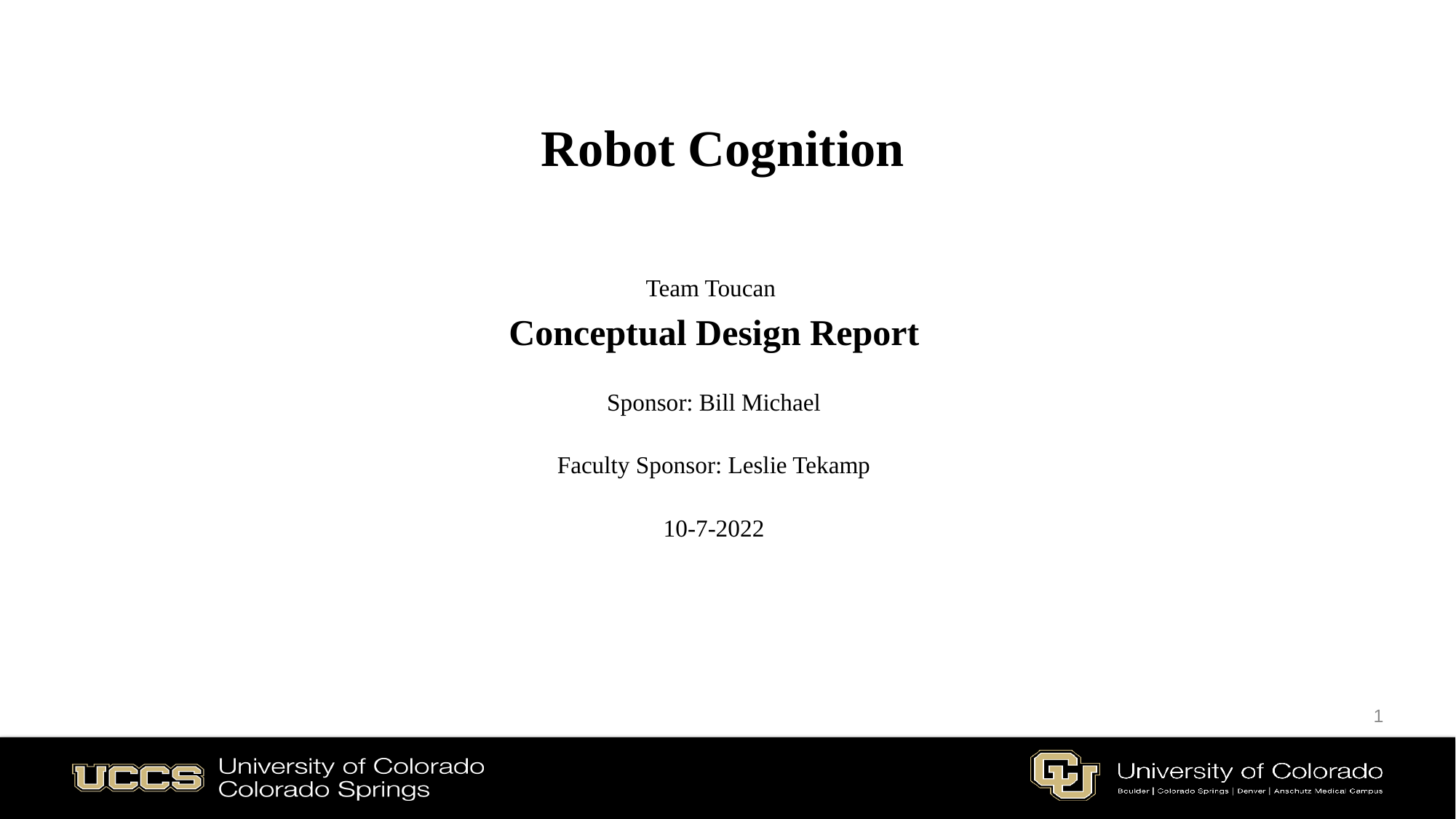

Robot Cognition
Team Toucan
Conceptual Design Report
Sponsor: Bill Michael
Faculty Sponsor: Leslie Tekamp
10-7-2022
1